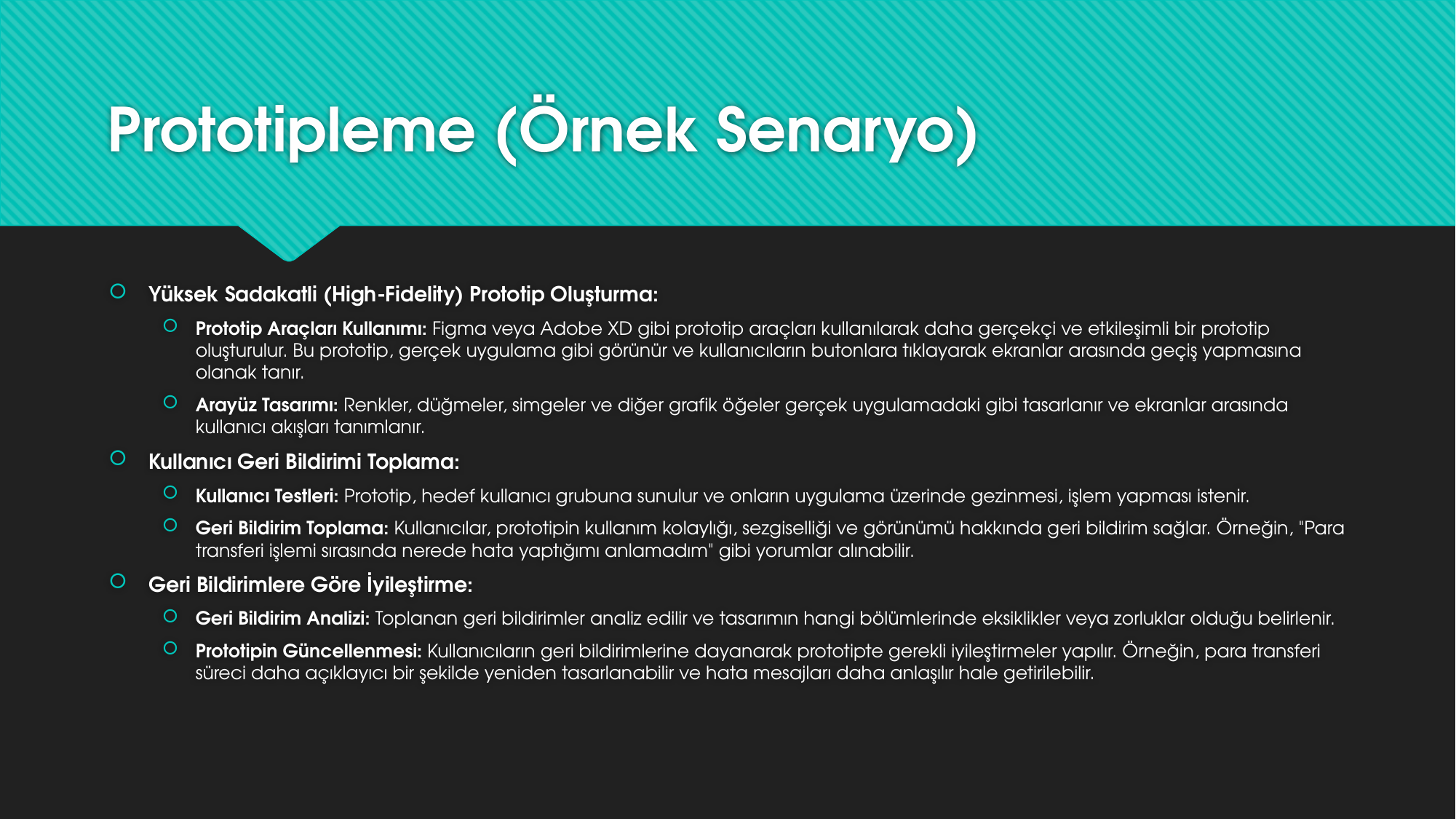

# Prototipleme (Örnek Senaryo)
Yüksek Sadakatli (High-Fidelity) Prototip Oluşturma:
Prototip Araçları Kullanımı: Figma veya Adobe XD gibi prototip araçları kullanılarak daha gerçekçi ve etkileşimli bir prototip oluşturulur. Bu prototip, gerçek uygulama gibi görünür ve kullanıcıların butonlara tıklayarak ekranlar arasında geçiş yapmasına olanak tanır.
Arayüz Tasarımı: Renkler, düğmeler, simgeler ve diğer grafik öğeler gerçek uygulamadaki gibi tasarlanır ve ekranlar arasında kullanıcı akışları tanımlanır.
Kullanıcı Geri Bildirimi Toplama:
Kullanıcı Testleri: Prototip, hedef kullanıcı grubuna sunulur ve onların uygulama üzerinde gezinmesi, işlem yapması istenir.
Geri Bildirim Toplama: Kullanıcılar, prototipin kullanım kolaylığı, sezgiselliği ve görünümü hakkında geri bildirim sağlar. Örneğin, "Para transferi işlemi sırasında nerede hata yaptığımı anlamadım" gibi yorumlar alınabilir.
Geri Bildirimlere Göre İyileştirme:
Geri Bildirim Analizi: Toplanan geri bildirimler analiz edilir ve tasarımın hangi bölümlerinde eksiklikler veya zorluklar olduğu belirlenir.
Prototipin Güncellenmesi: Kullanıcıların geri bildirimlerine dayanarak prototipte gerekli iyileştirmeler yapılır. Örneğin, para transferi süreci daha açıklayıcı bir şekilde yeniden tasarlanabilir ve hata mesajları daha anlaşılır hale getirilebilir.